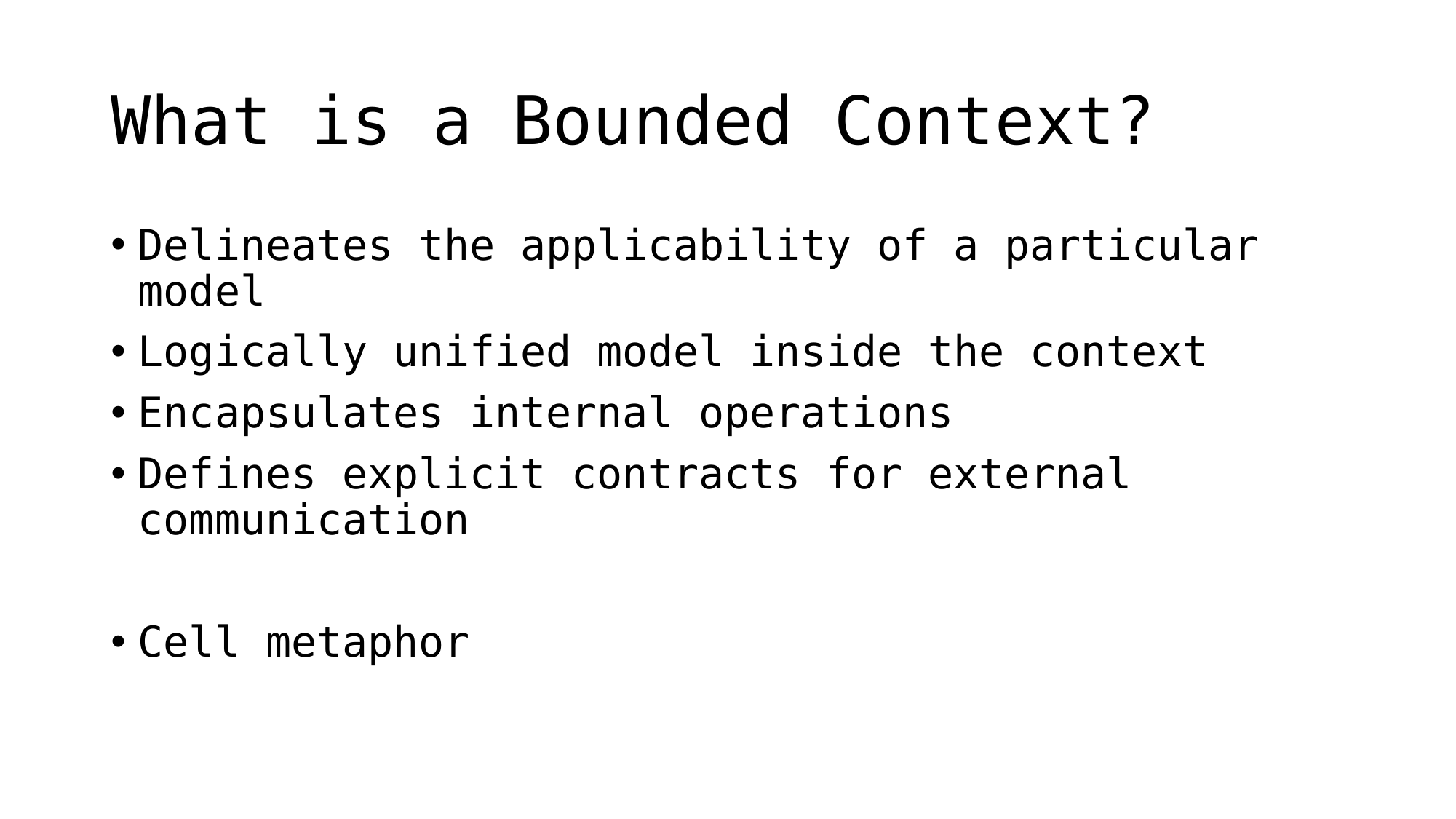

# What is a Bounded Context?
Delineates the applicability of a particular model
Logically unified model inside the context
Encapsulates internal operations
Defines explicit contracts for external communication

Cell metaphor